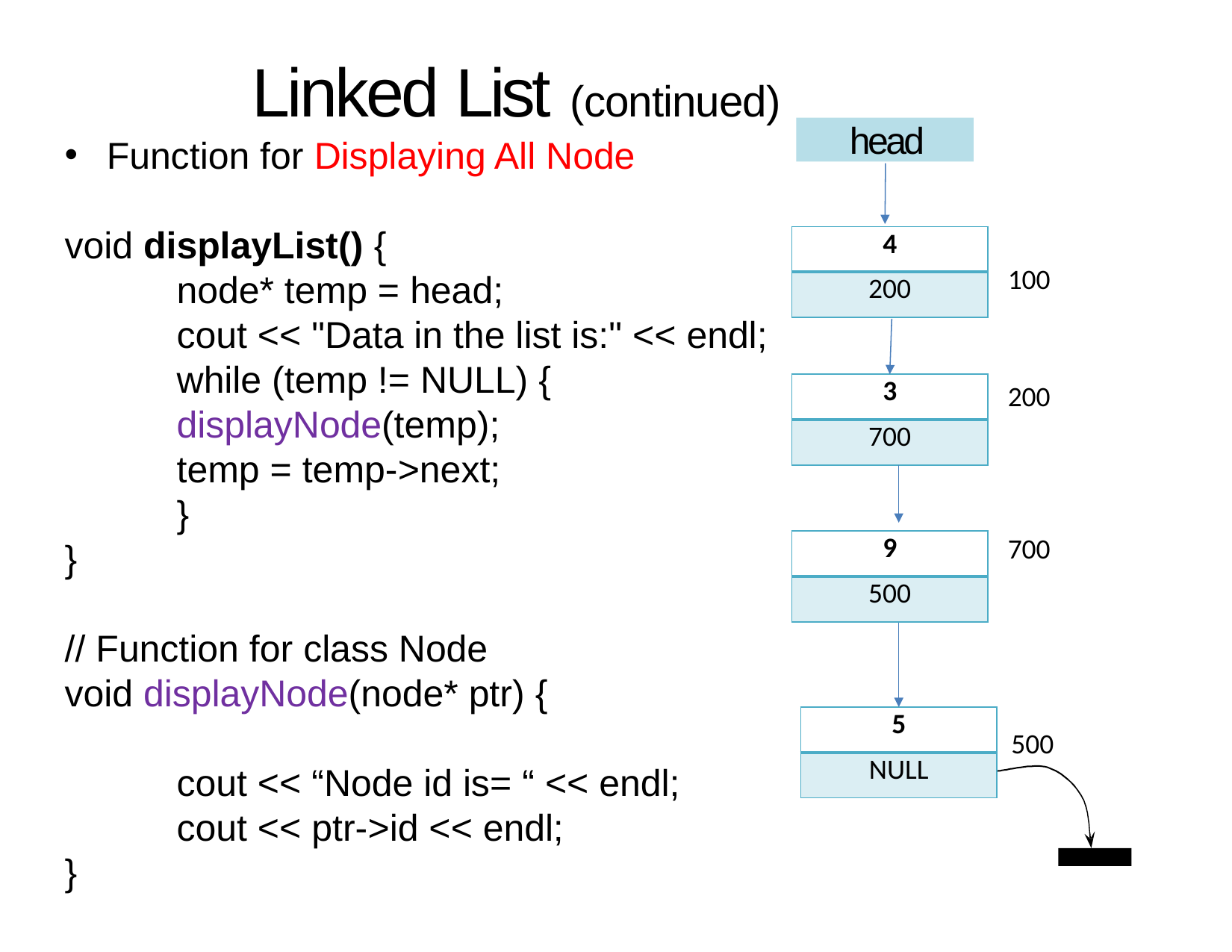

# Linked List (continued)
head
Function for Displaying All Node

void displayList() {
	node* temp = head;
	cout << "Data in the list is:" << endl;
	while (temp != NULL) {
	displayNode(temp);
	temp = temp->next;
	}
}

// Function for class Node
void displayNode(node* ptr) {

	cout << “Node id is= “ << endl;
	cout << ptr->id << endl;
}
| 4 |
| --- |
| 200 |
100
200
| 3 |
| --- |
| 700 |
700
| 9 |
| --- |
| 500 |
| 5 |
| --- |
| NULL |
500